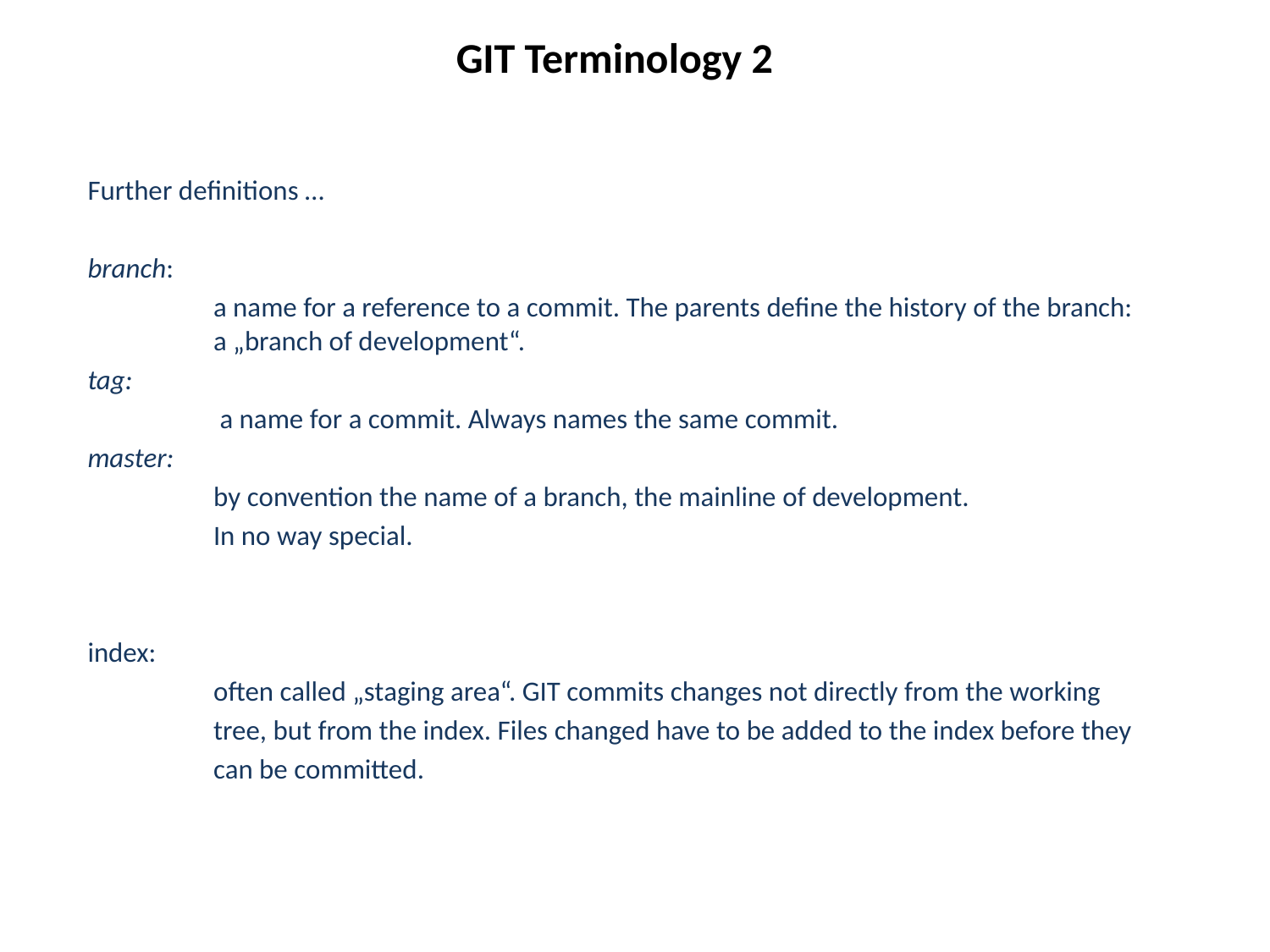

# GIT Terminology 2
Further definitions …

branch:
	a name for a reference to a commit. The parents define the history of the branch:	a „branch of development“.
tag:
	 a name for a commit. Always names the same commit.
master:
	by convention the name of a branch, the mainline of development.
	In no way special.

index:
	often called „staging area“. GIT commits changes not directly from the working
	tree, but from the index. Files changed have to be added to the index before they
	can be committed.